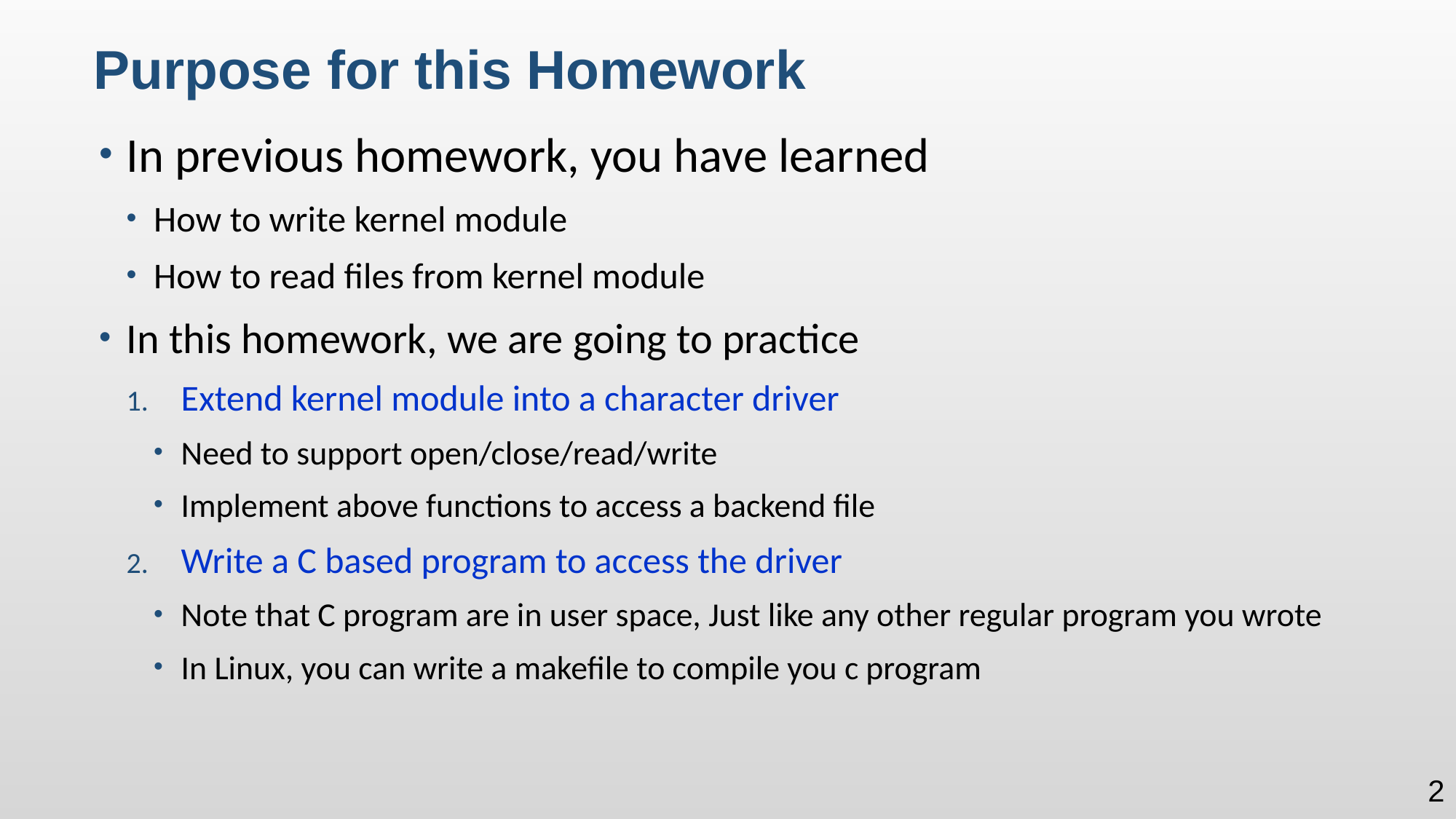

Purpose for this Homework
In previous homework, you have learned
How to write kernel module
How to read files from kernel module
In this homework, we are going to practice
Extend kernel module into a character driver
Need to support open/close/read/write
Implement above functions to access a backend file
Write a C based program to access the driver
Note that C program are in user space, Just like any other regular program you wrote
In Linux, you can write a makefile to compile you c program
2